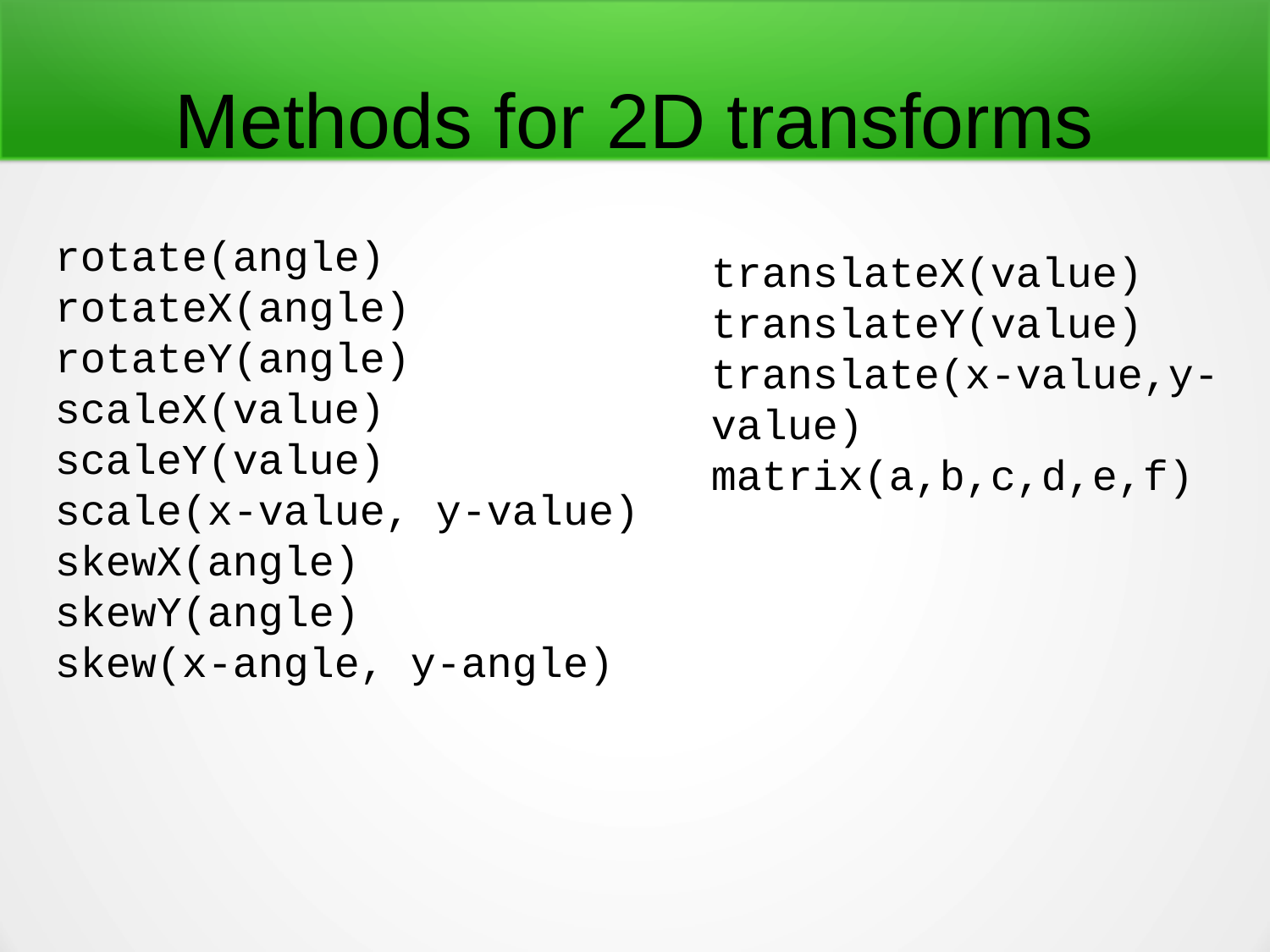

Methods for 2D transforms
rotate(angle)
rotateX(angle)
rotateY(angle)
scaleX(value)
scaleY(value)
scale(x-value, y-value)
skewX(angle)
skewY(angle)
skew(x-angle, y-angle)

translateX(value)
translateY(value)
translate(x-value,y-value)
matrix(a,b,c,d,e,f)